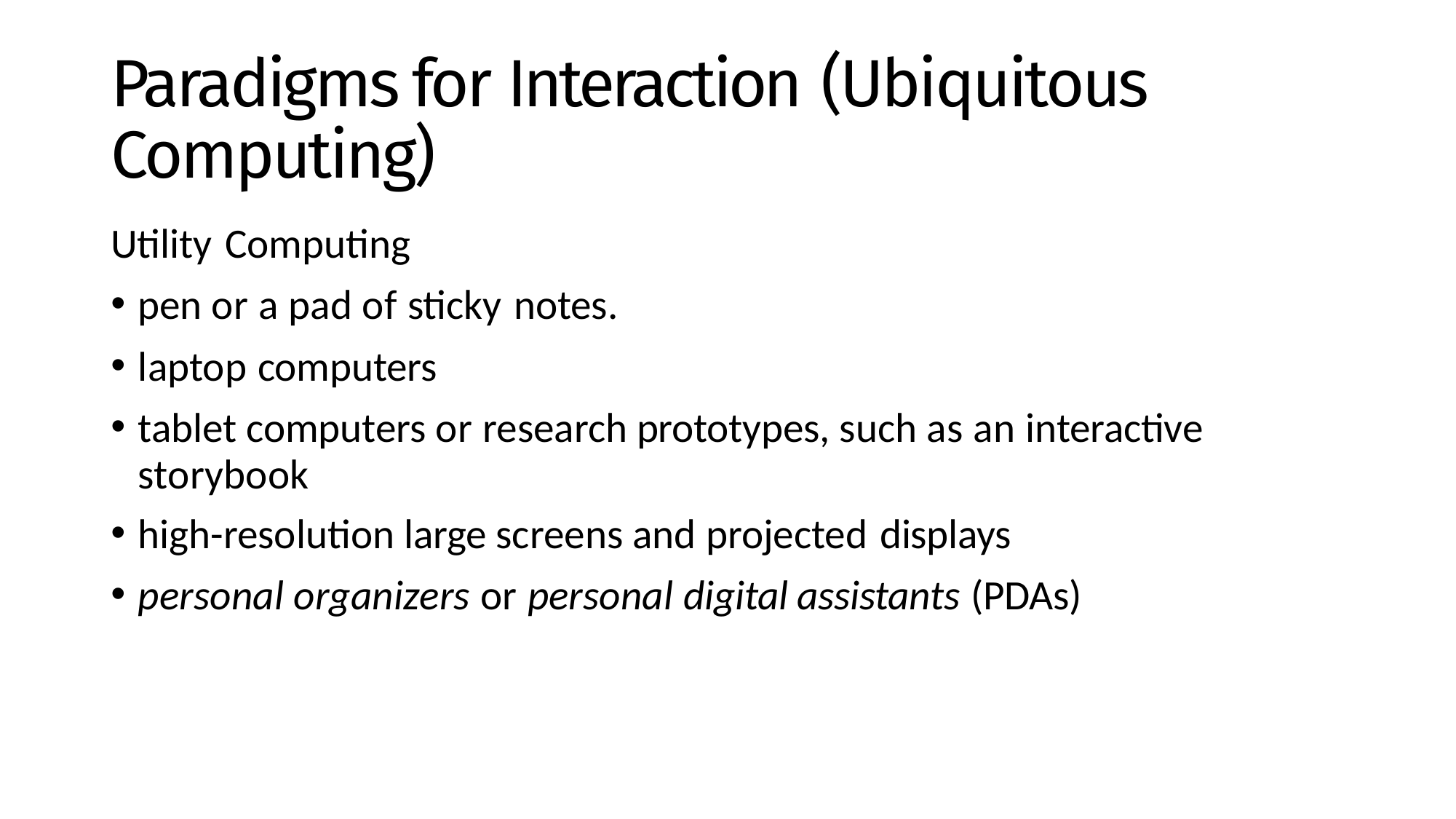

# Paradigms for Interaction (Ubiquitous  Computing)
Utility Computing
pen or a pad of sticky notes.
laptop computers
tablet computers or research prototypes, such as an interactive  storybook
high-resolution large screens and projected displays
personal organizers or personal digital assistants (PDAs)